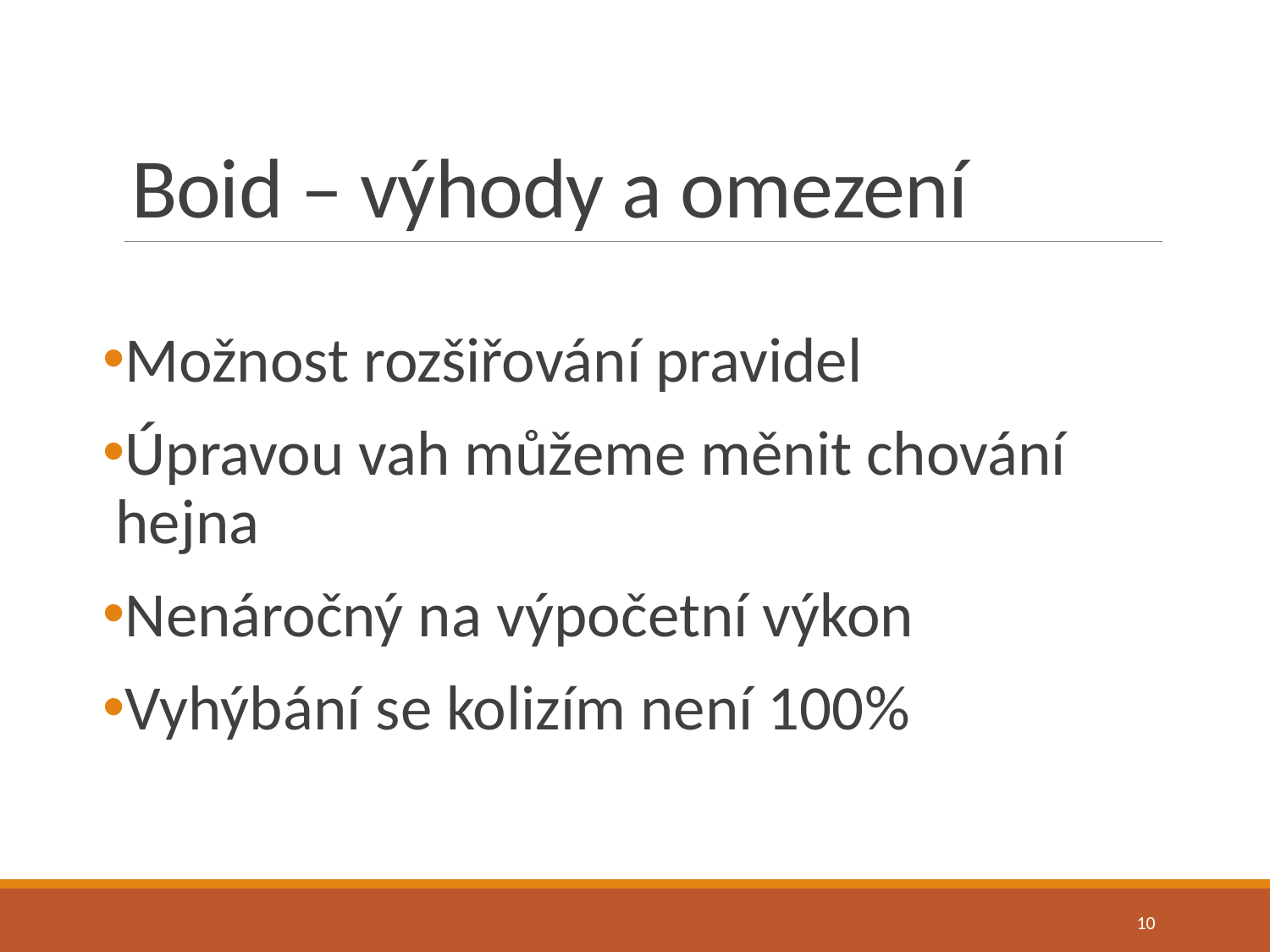

# Boid – výhody a omezení
Možnost rozšiřování pravidel
Úpravou vah můžeme měnit chování hejna
Nenáročný na výpočetní výkon
Vyhýbání se kolizím není 100%
10